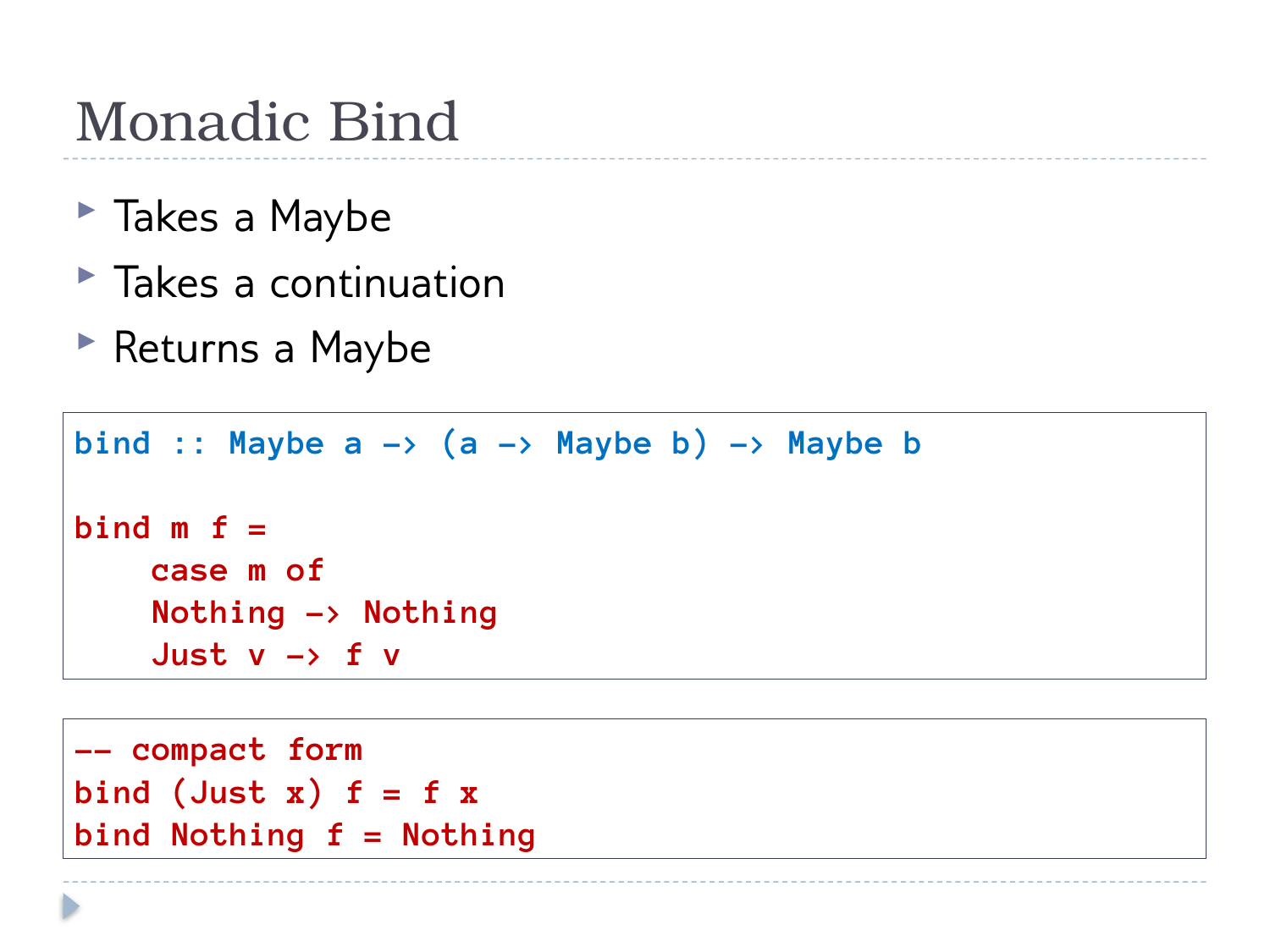

# Monadic Bind
Takes a Maybe
Takes a continuation
Returns a Maybe
bind :: Maybe a -> (a -> Maybe b) -> Maybe b

bind m f =
    case m of
    Nothing -> Nothing
    Just v -> f v
-- compact form
bind (Just x) f = f x
bind Nothing f = Nothing